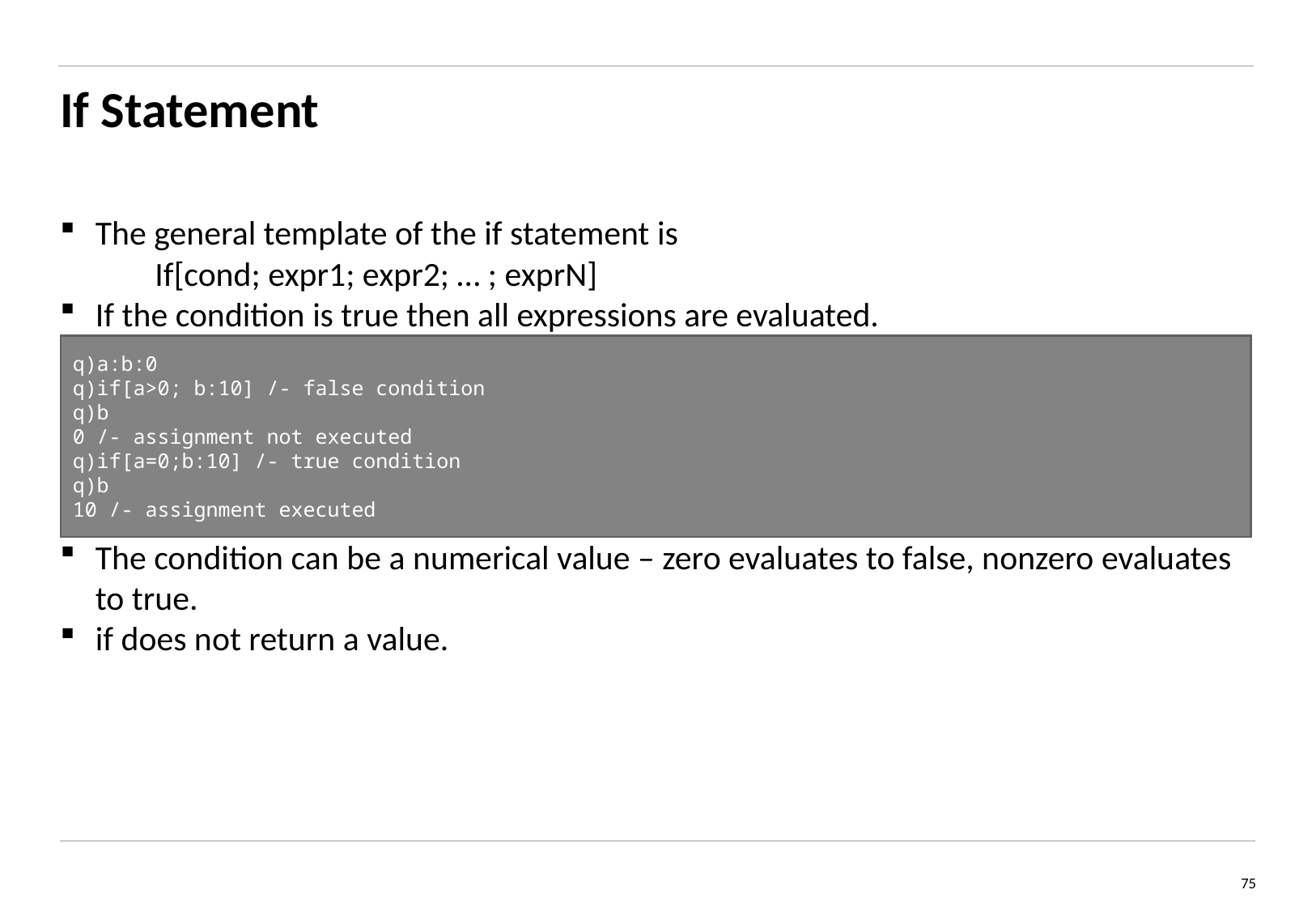

# If Statement
The general template of the if statement is
If[cond; expr1; expr2; … ; exprN]
If the condition is true then all expressions are evaluated.

The condition can be a numerical value – zero evaluates to false, nonzero evaluates to true.
if does not return a value.
q)a:b:0
q)if[a>0; b:10] /- false condition
q)b
0 /- assignment not executed
q)if[a=0;b:10] /- true condition
q)b
10 /- assignment executed
75